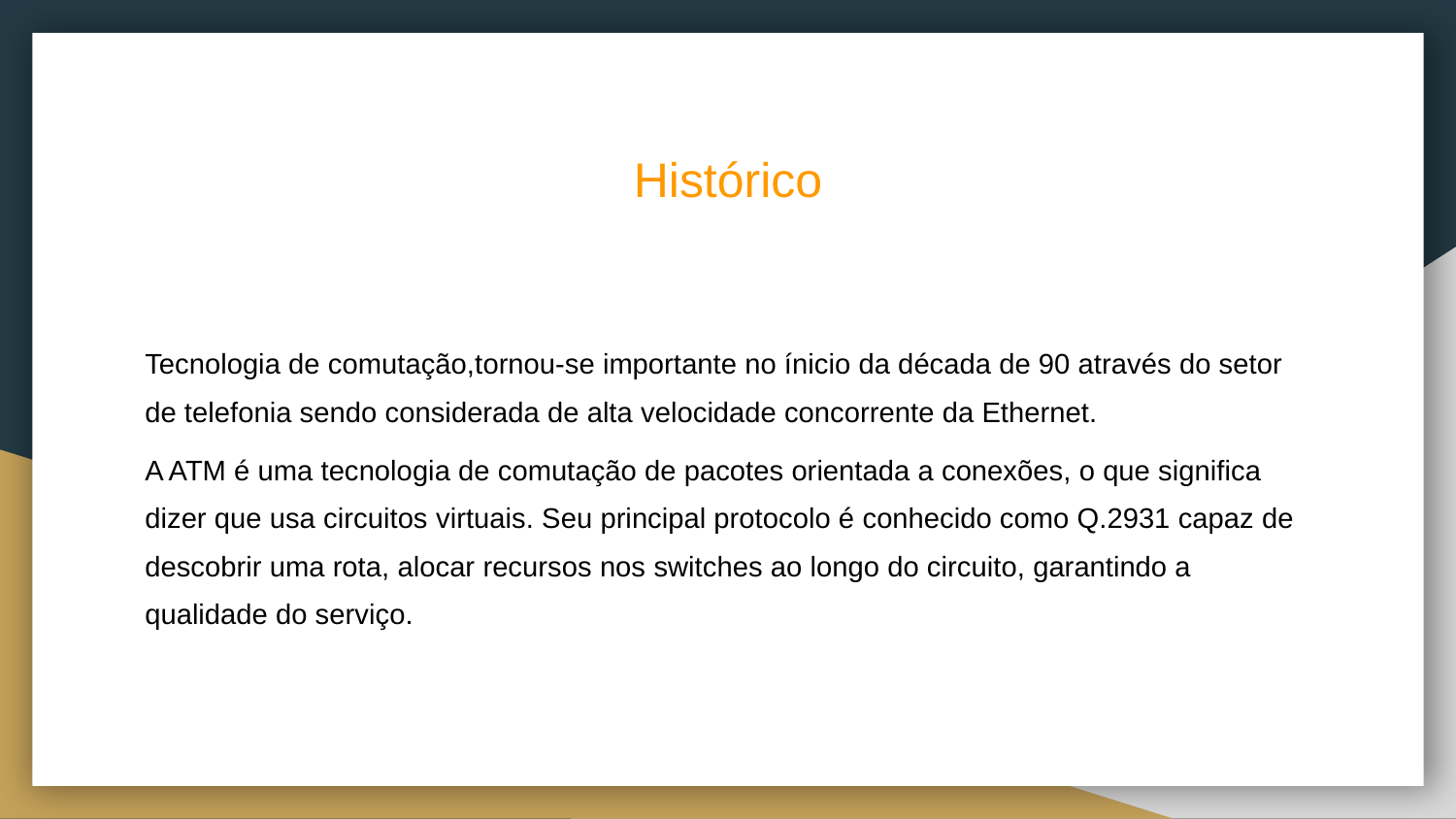

# Histórico

Tecnologia de comutação,tornou-se importante no ínicio da década de 90 através do setor de telefonia sendo considerada de alta velocidade concorrente da Ethernet.
A ATM é uma tecnologia de comutação de pacotes orientada a conexões, o que significa dizer que usa circuitos virtuais. Seu principal protocolo é conhecido como Q.2931 capaz de descobrir uma rota, alocar recursos nos switches ao longo do circuito, garantindo a qualidade do serviço.